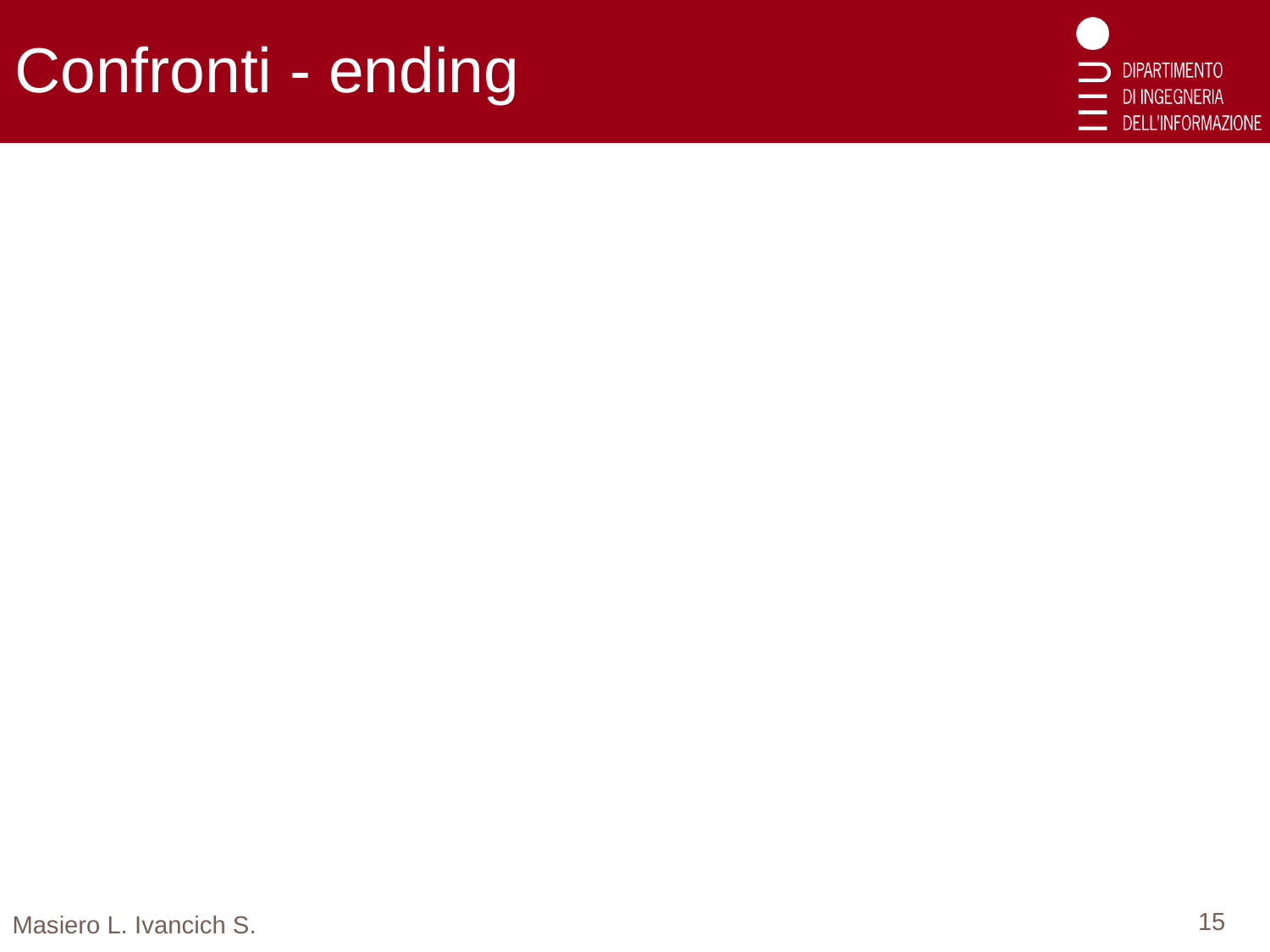

Confronti - ending
Masiero L. Ivancich S.
15